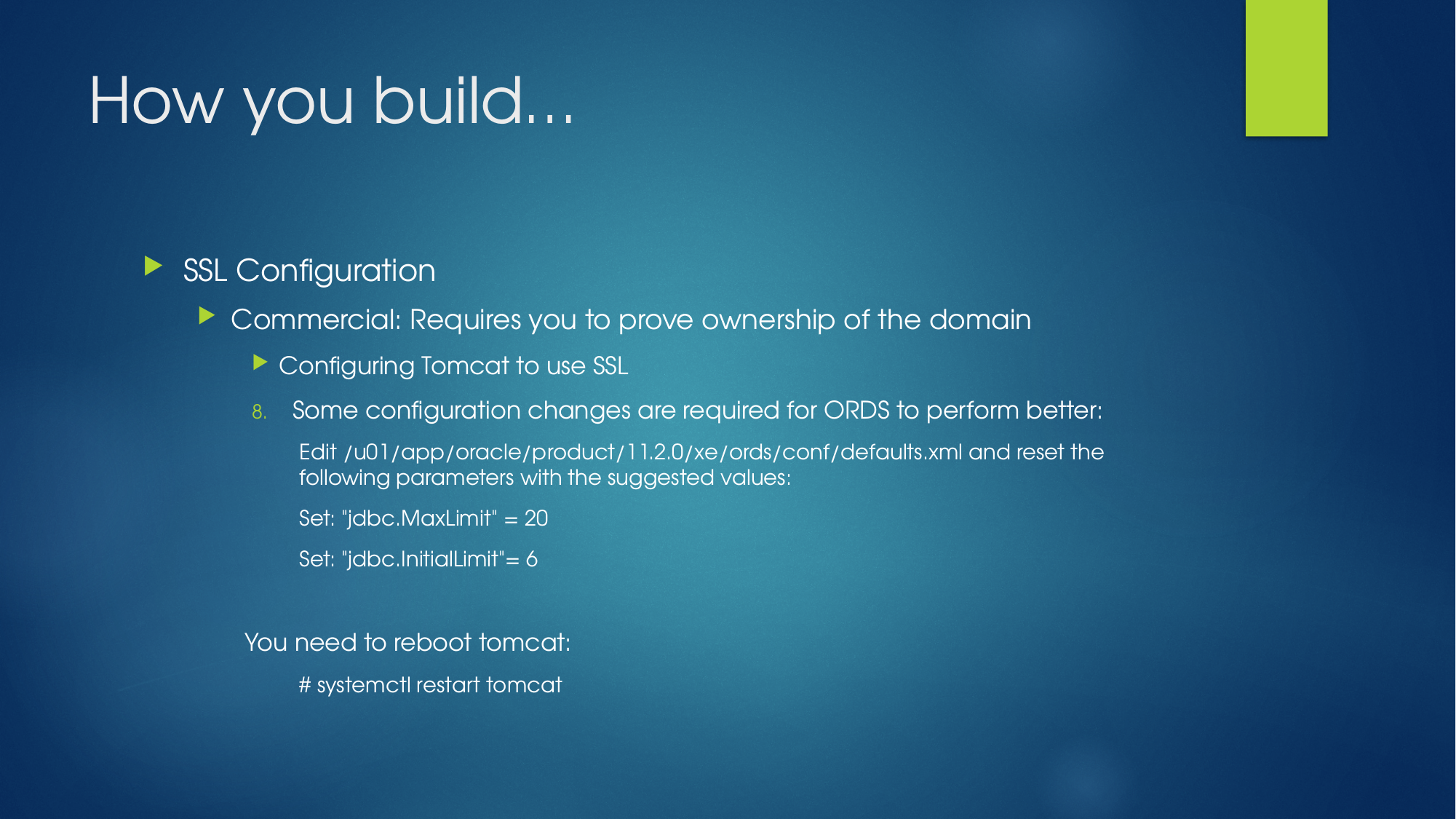

# How you build…
SSL Configuration
Commercial: Requires you to prove ownership of the domain
Configuring Tomcat to use SSL
Some configuration changes are required for ORDS to perform better:
Edit /u01/app/oracle/product/11.2.0/xe/ords/conf/defaults.xml and reset the following parameters with the suggested values:
Set: "jdbc.MaxLimit" = 20
Set: "jdbc.InitialLimit"= 6

You need to reboot tomcat:
# systemctl restart tomcat